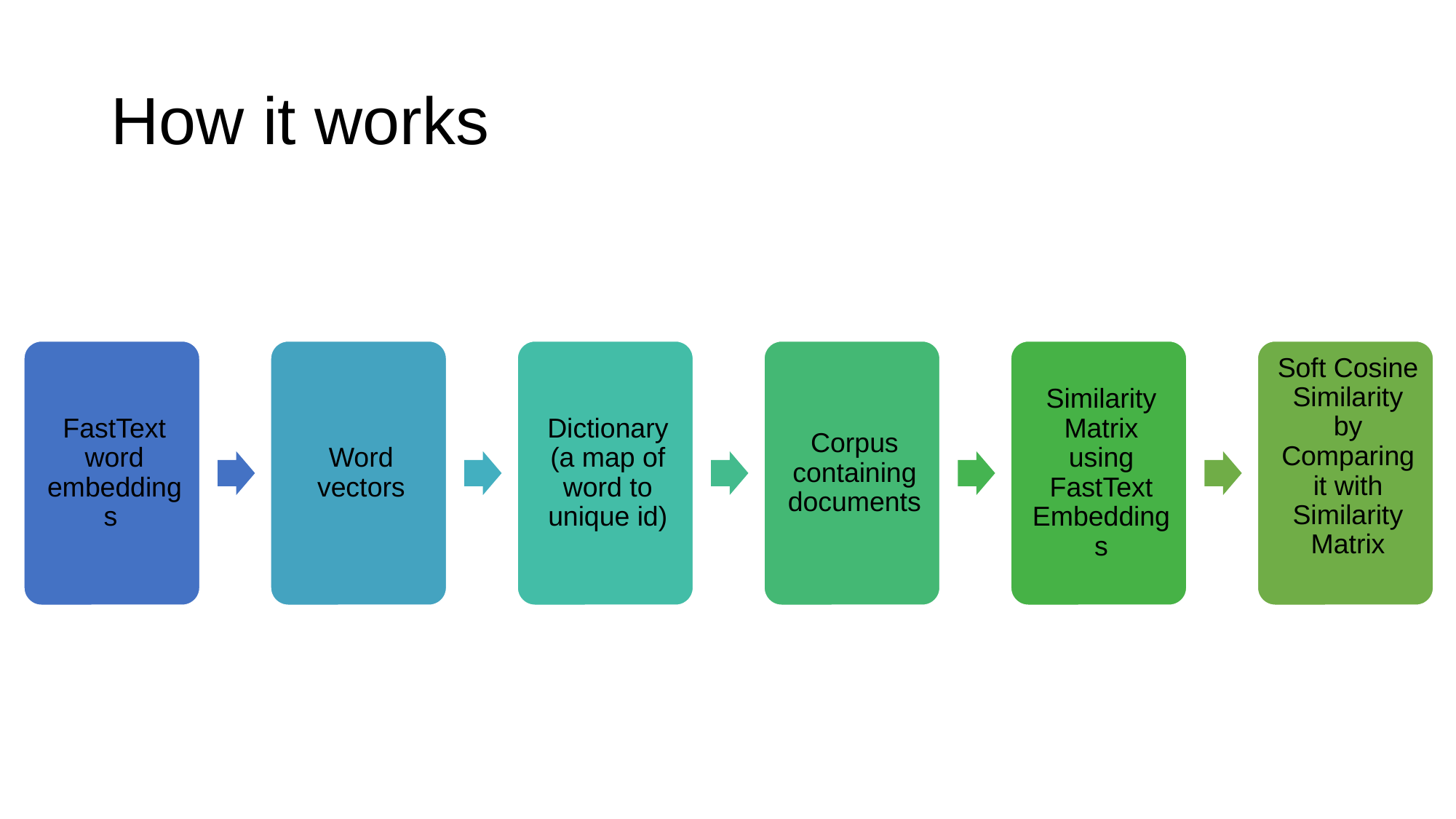

# How it works
FastText word embeddings

Word vectors

Dictionary (a map of word to unique id)

Corpus containing documents

Similarity Matrix using FastText Embeddings

Soft Cosine Similarity by Comparing it with Similarity Matrix